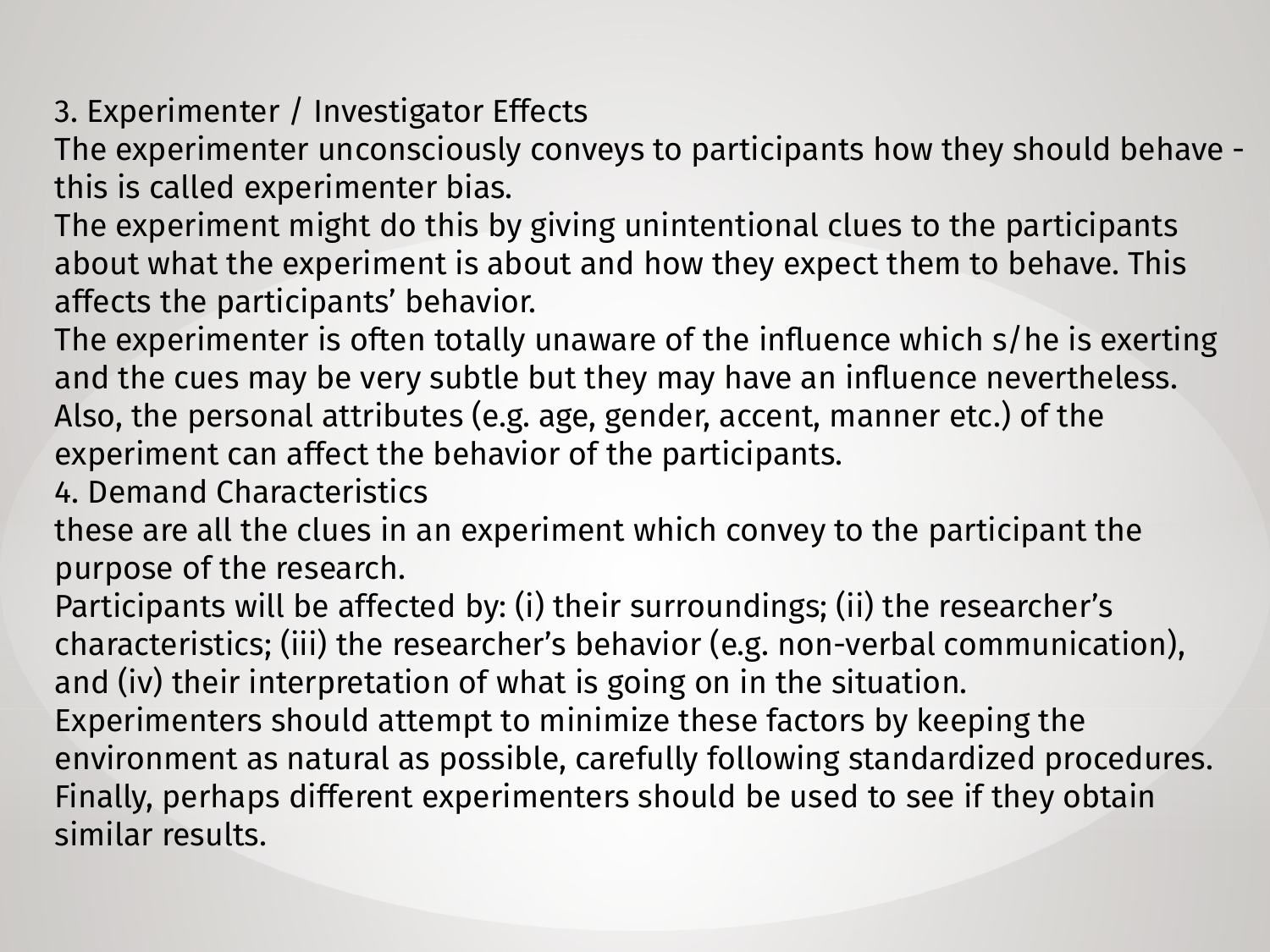

3. Experimenter / Investigator Effects
The experimenter unconsciously conveys to participants how they should behave - this is called experimenter bias.
The experiment might do this by giving unintentional clues to the participants about what the experiment is about and how they expect them to behave. This affects the participants’ behavior.
The experimenter is often totally unaware of the influence which s/he is exerting and the cues may be very subtle but they may have an influence nevertheless.
Also, the personal attributes (e.g. age, gender, accent, manner etc.) of the experiment can affect the behavior of the participants.
4. Demand Characteristics
these are all the clues in an experiment which convey to the participant the purpose of the research.
Participants will be affected by: (i) their surroundings; (ii) the researcher’s characteristics; (iii) the researcher’s behavior (e.g. non-verbal communication), and (iv) their interpretation of what is going on in the situation.
Experimenters should attempt to minimize these factors by keeping the environment as natural as possible, carefully following standardized procedures. Finally, perhaps different experimenters should be used to see if they obtain similar results.